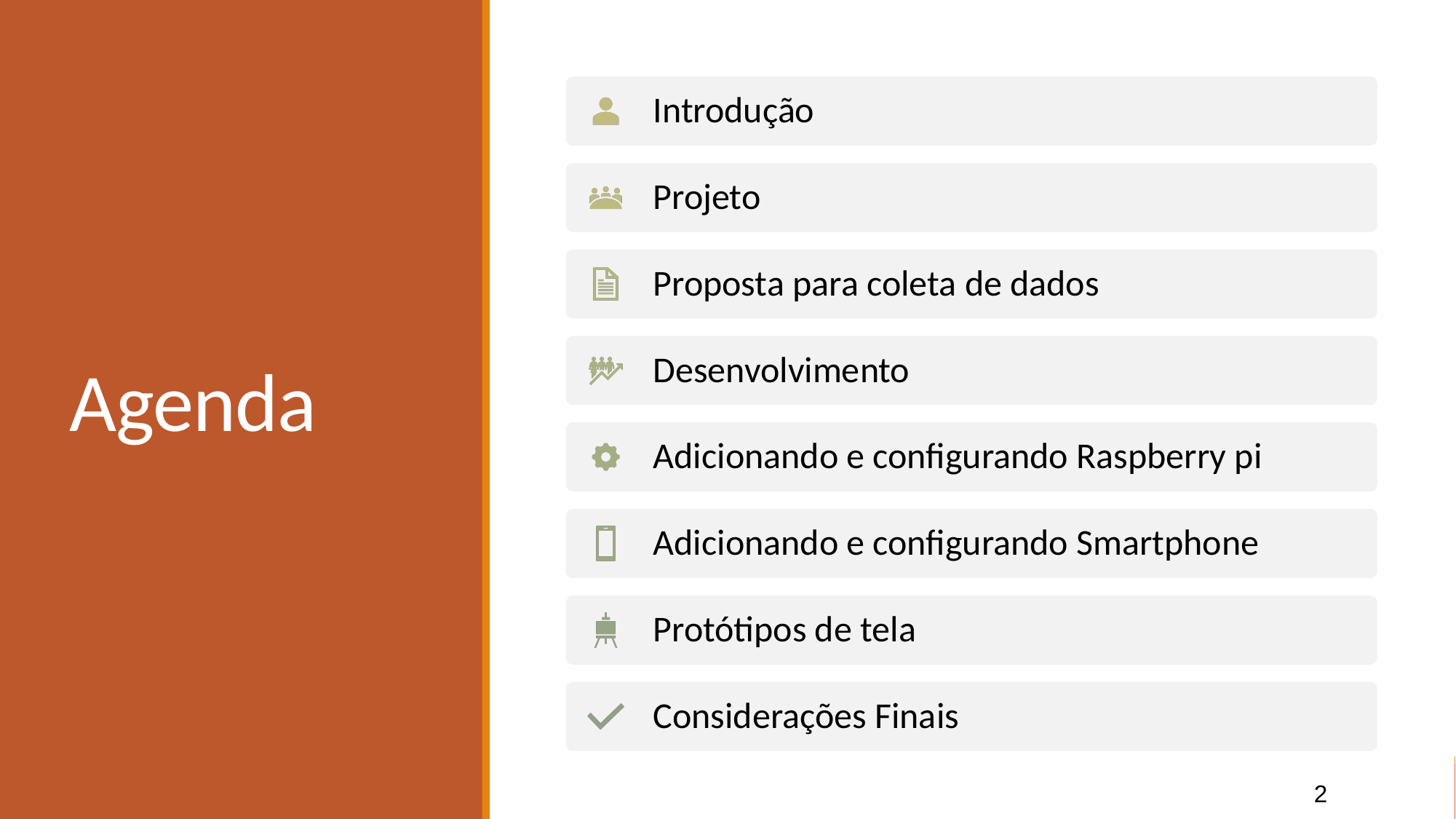

# Agenda
Introdução
Projeto
Proposta para coleta de dados
Desenvolvimento
Adicionando e configurando Raspberry pi
Adicionando e configurando Smartphone
Protótipos de tela
Considerações Finais
2